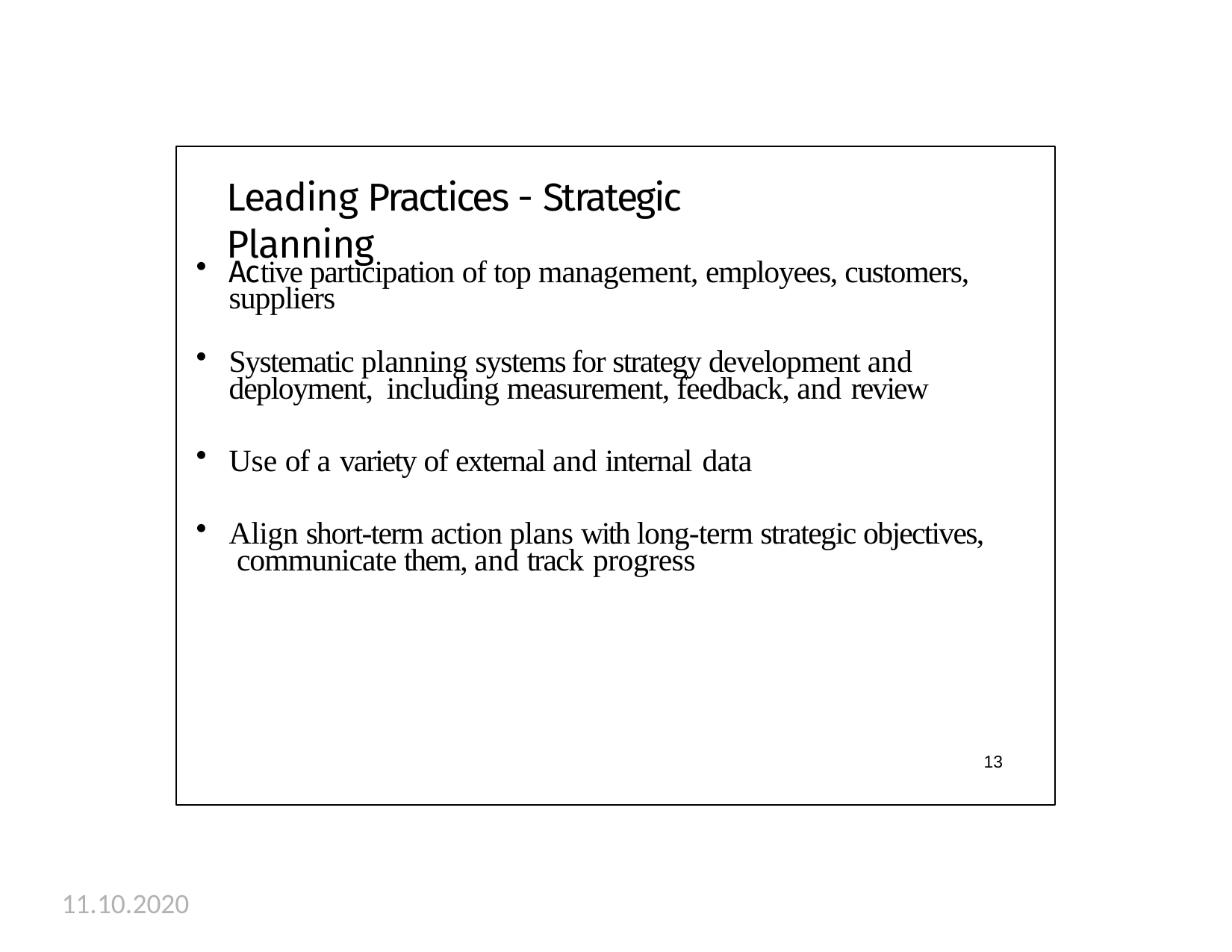

# Leading Practices - Strategic Planning
Active participation of top management, employees, customers,  suppliers

Systematic planning systems for strategy development and deployment,  including measurement, feedback, and review

Use of a variety of external and internal data

Align short-term action plans with long-term strategic objectives,  communicate them, and track progress
13
11.10.2020